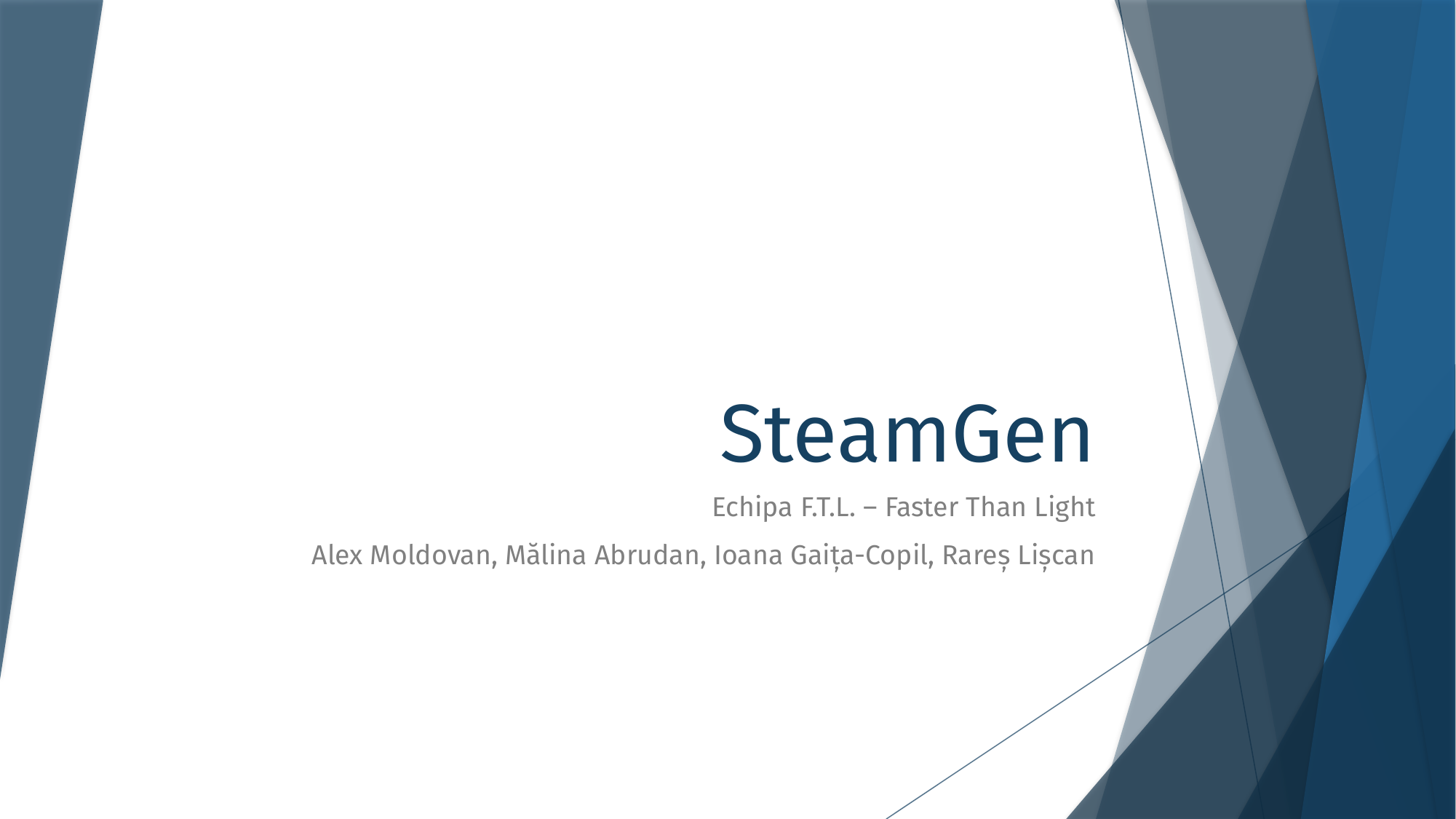

# SteamGen
Echipa F.T.L. – Faster Than Light
Alex Moldovan, Mălina Abrudan, Ioana Gaița-Copil, Rareș Lișcan